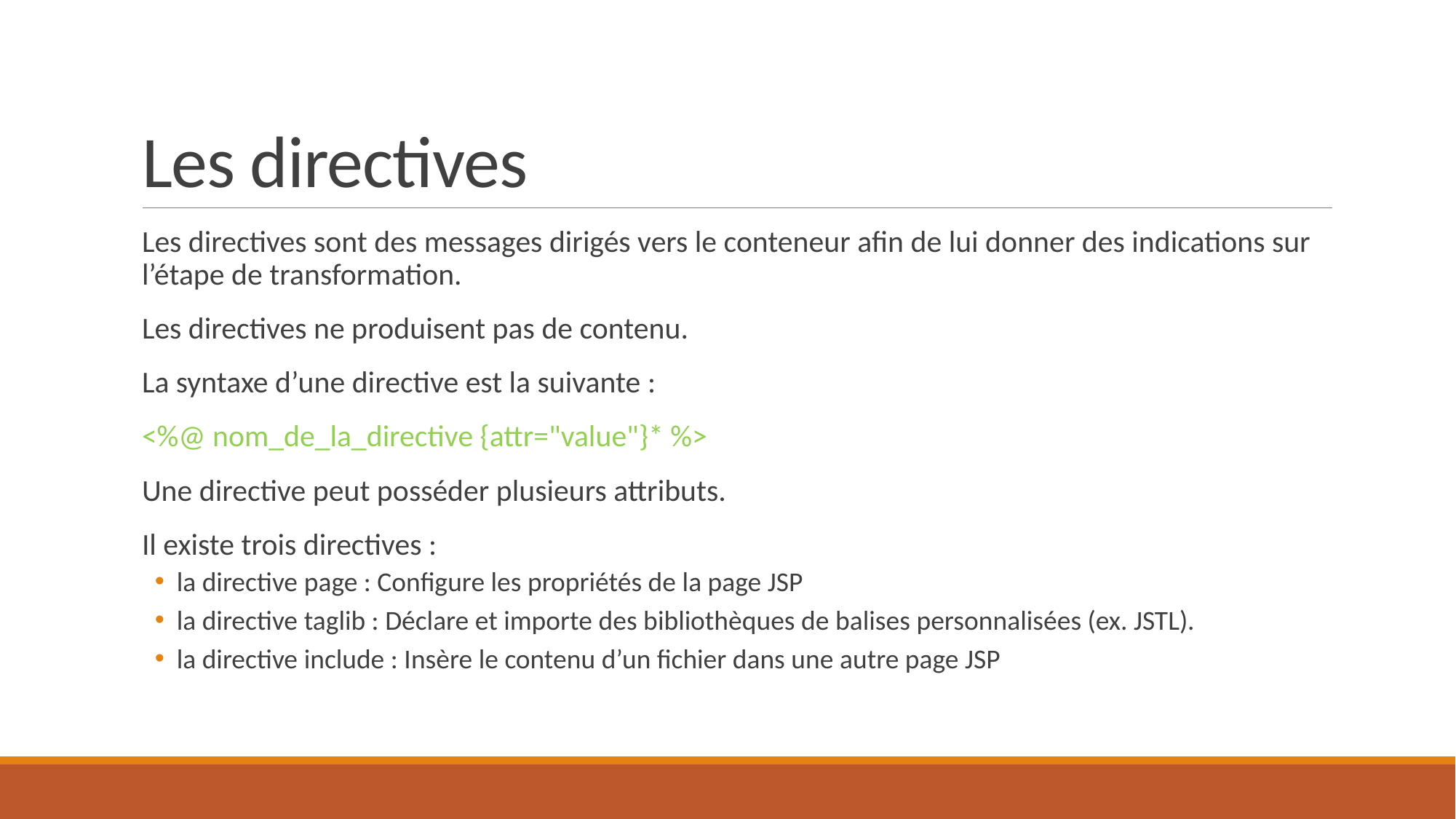

# Les directives
Les directives sont des messages dirigés vers le conteneur afin de lui donner des indications sur l’étape de transformation.
Les directives ne produisent pas de contenu.
La syntaxe d’une directive est la suivante :
<%@ nom_de_la_directive {attr="value"}* %>
Une directive peut posséder plusieurs attributs.
Il existe trois directives :
la directive page : Configure les propriétés de la page JSP
la directive taglib : Déclare et importe des bibliothèques de balises personnalisées (ex. JSTL).
la directive include : Insère le contenu d’un fichier dans une autre page JSP